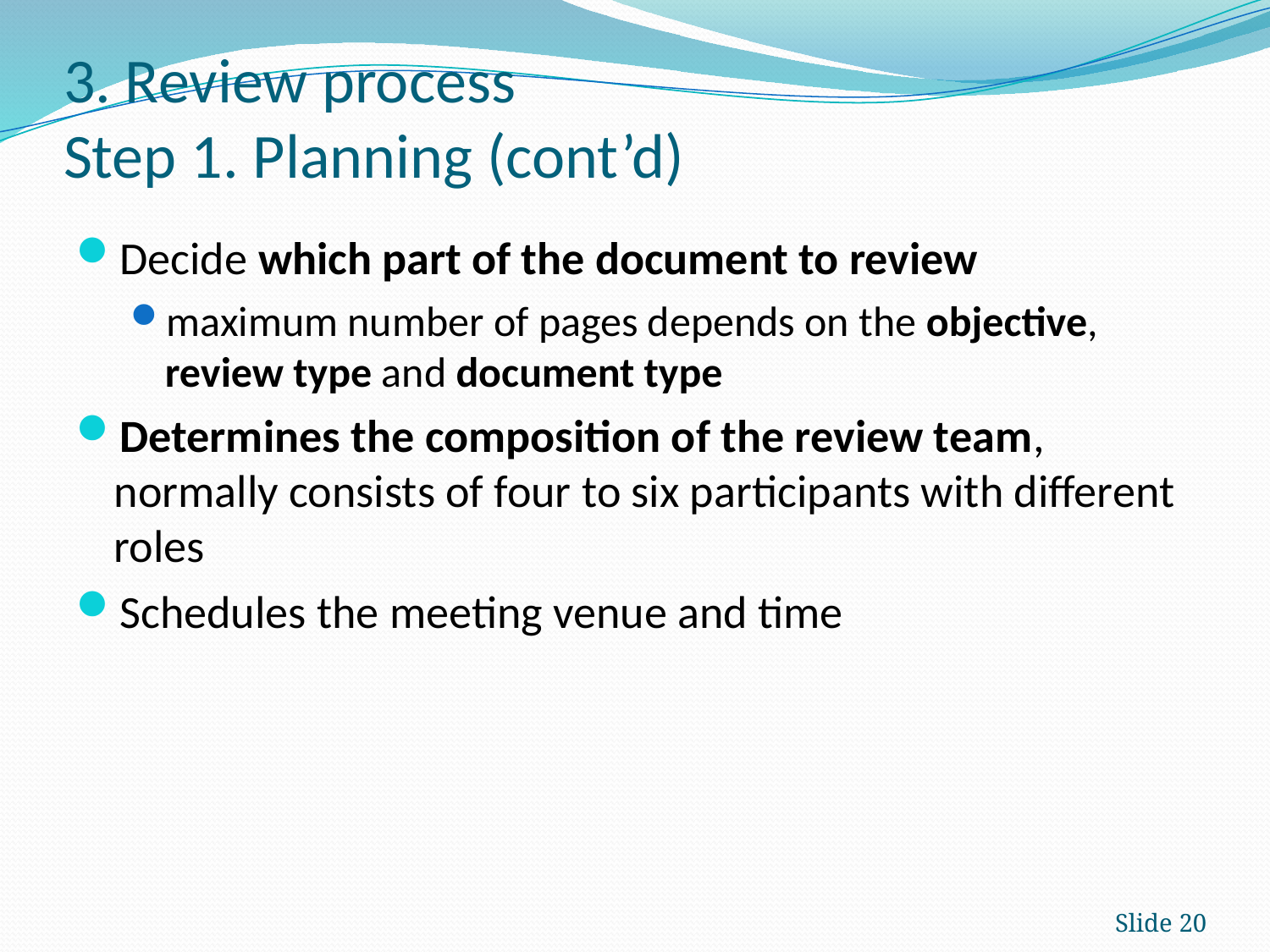

# 3. Review process Step 1. Planning (cont’d)
Decide which part of the document to review
maximum number of pages depends on the objective, review type and document type
Determines the composition of the review team, normally consists of four to six participants with different roles
Schedules the meeting venue and time

Slide 20